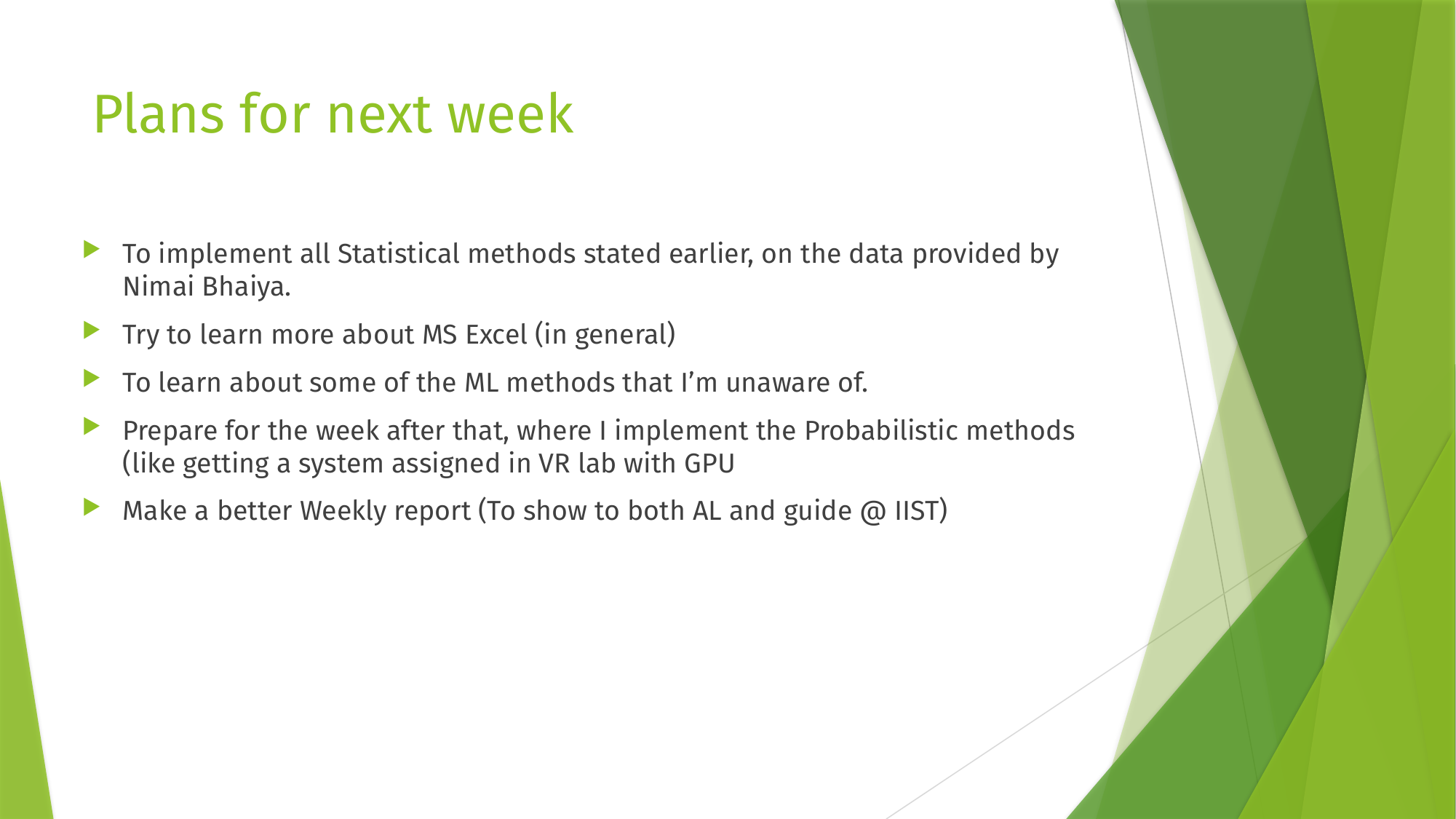

# Plans for next week
To implement all Statistical methods stated earlier, on the data provided by Nimai Bhaiya.
Try to learn more about MS Excel (in general)
To learn about some of the ML methods that I’m unaware of.
Prepare for the week after that, where I implement the Probabilistic methods (like getting a system assigned in VR lab with GPU
Make a better Weekly report (To show to both AL and guide @ IIST)